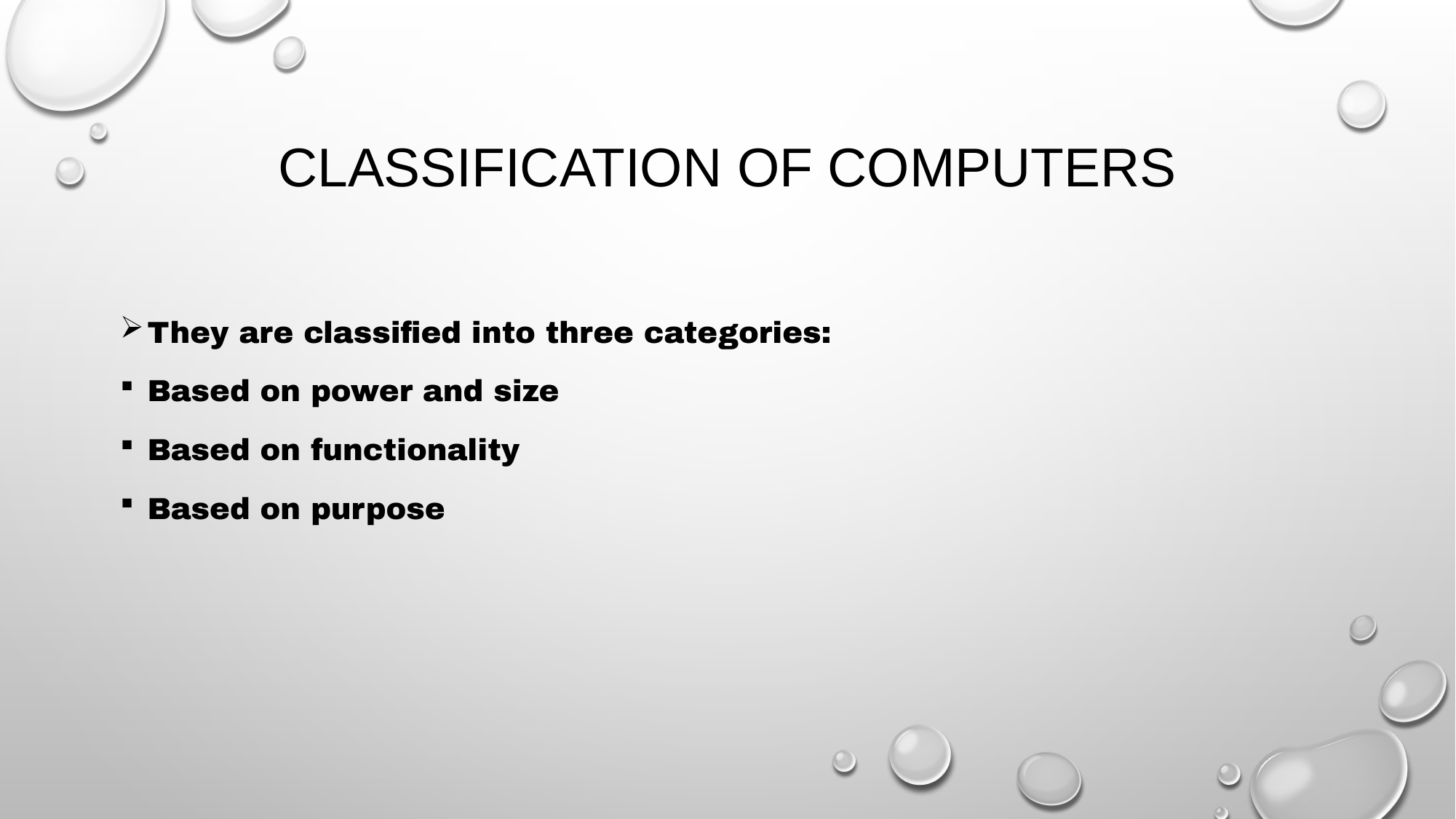

# Classification of computers
They are classified into three categories:
Based on power and size
Based on functionality
Based on purpose